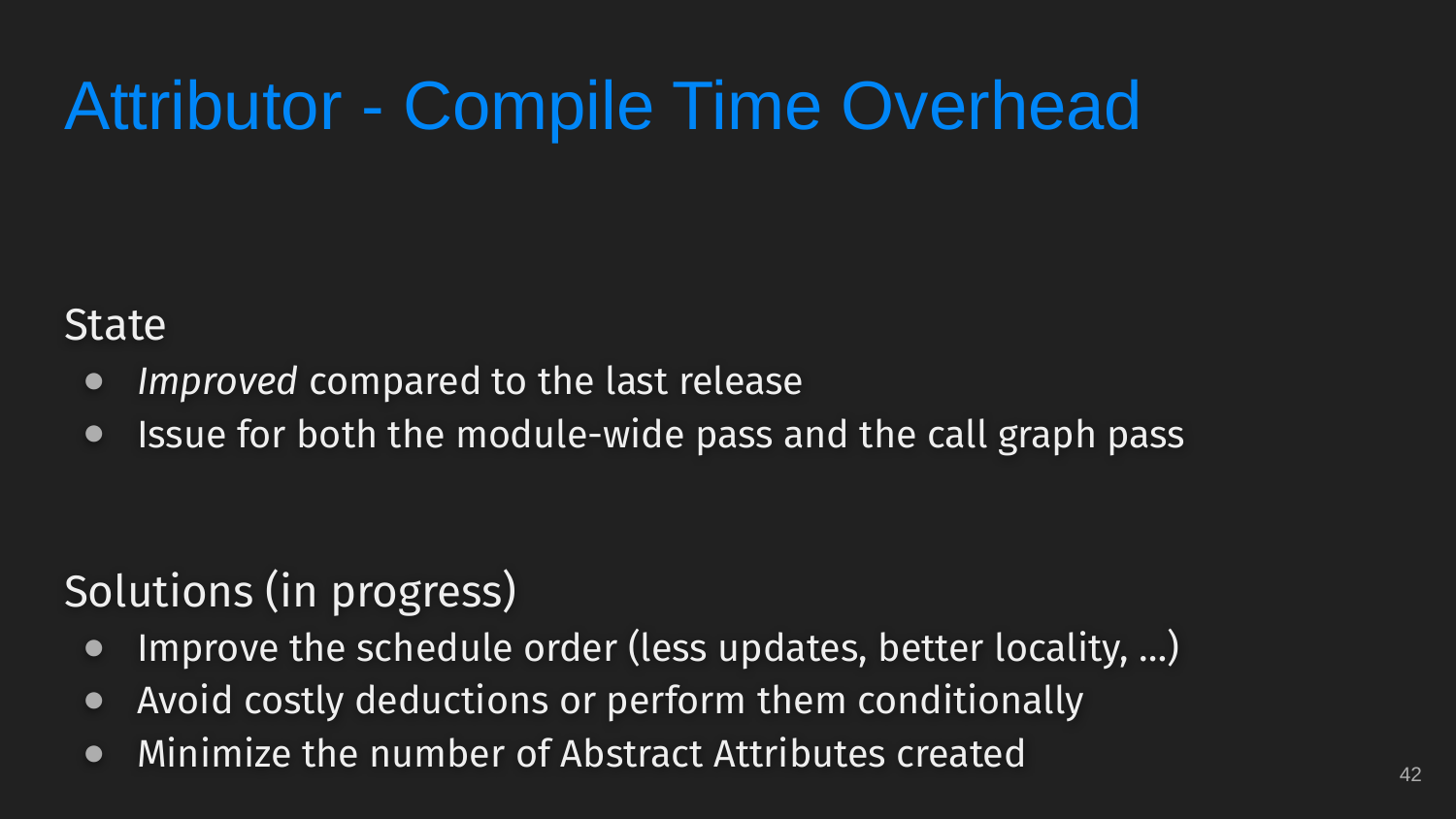

# Attributor - Compile Time Overhead
State
Improved compared to the last release
Issue for both the module-wide pass and the call graph pass

Solutions (in progress)
Improve the schedule order (less updates, better locality, …)
Avoid costly deductions or perform them conditionally
Minimize the number of Abstract Attributes created
42